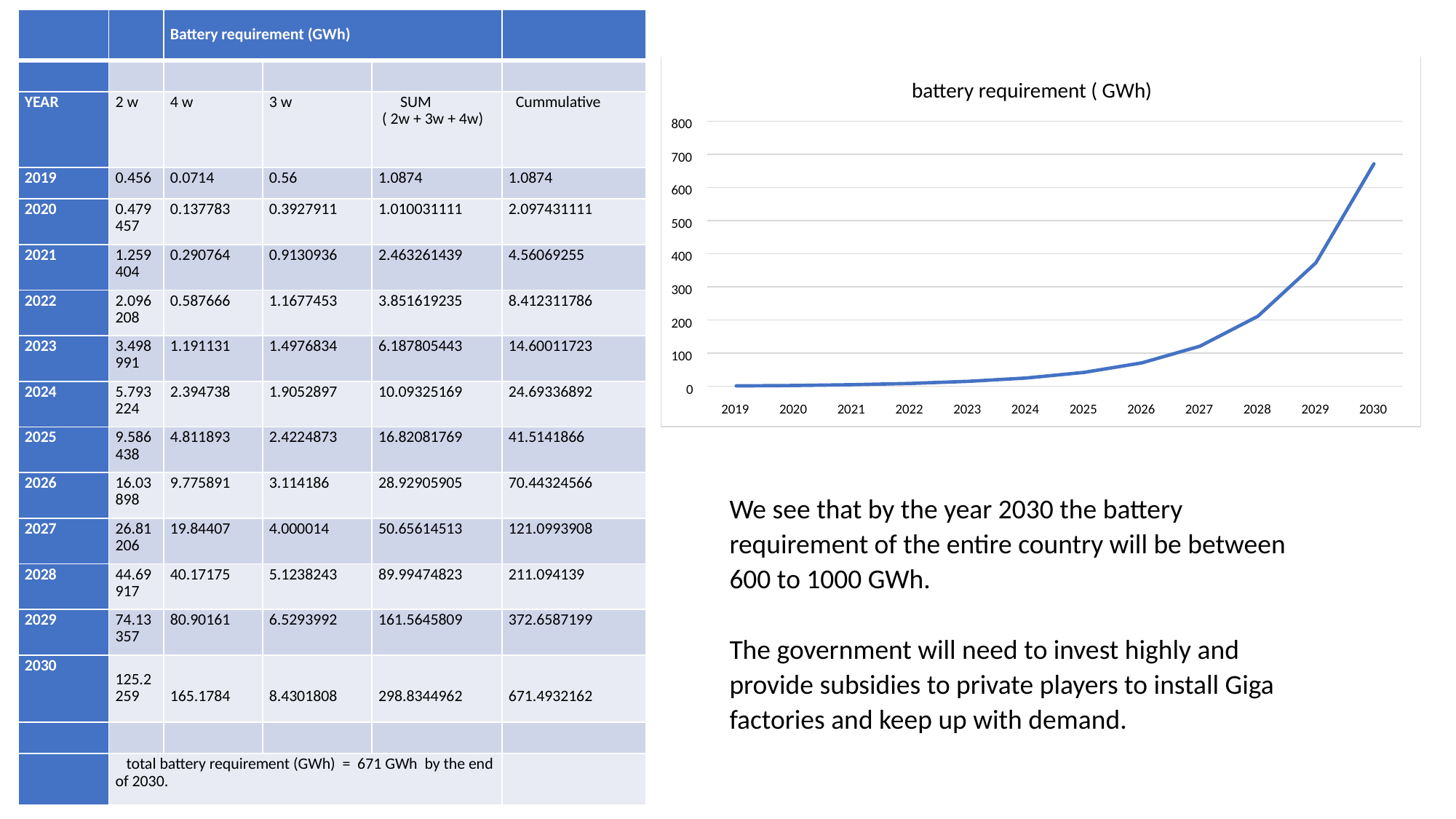

|  |  | Battery requirement (GWh) |  |  |  |
| --- | --- | --- | --- | --- | --- |
|  |  |  |  |  |  |
| YEAR | 2 w | 4 w | 3 w | SUM ( 2w + 3w + 4w) | Cummulative |
| 2019 | 0.456 | 0.0714 | 0.56 | 1.0874 | 1.0874 |
| 2020 | 0.479457 | 0.137783 | 0.3927911 | 1.010031111 | 2.097431111 |
| 2021 | 1.259404 | 0.290764 | 0.9130936 | 2.463261439 | 4.56069255 |
| 2022 | 2.096208 | 0.587666 | 1.1677453 | 3.851619235 | 8.412311786 |
| 2023 | 3.498991 | 1.191131 | 1.4976834 | 6.187805443 | 14.60011723 |
| 2024 | 5.793224 | 2.394738 | 1.9052897 | 10.09325169 | 24.69336892 |
| 2025 | 9.586438 | 4.811893 | 2.4224873 | 16.82081769 | 41.5141866 |
| 2026 | 16.03898 | 9.775891 | 3.114186 | 28.92905905 | 70.44324566 |
| 2027 | 26.81206 | 19.84407 | 4.000014 | 50.65614513 | 121.0993908 |
| 2028 | 44.69917 | 40.17175 | 5.1238243 | 89.99474823 | 211.094139 |
| 2029 | 74.13357 | 80.90161 | 6.5293992 | 161.5645809 | 372.6587199 |
| 2030 | 125.2259 | 165.1784 | 8.4301808 | 298.8344962 | 671.4932162 |
|  |  |  |  |  |  |
|  | total battery requirement (GWh) = 671 GWh by the end of 2030. |  |  |  |  |

battery requirement ( GWh)
800

700

600

500

400

300

200

100

0

2019
2020
2021
2022
2023
2024
2025
2026
2027
2028
2029
2030

We see that by the year 2030 the battery requirement of the entire country will be between 600 to 1000 GWh.

The government will need to invest highly and provide subsidies to private players to install Giga factories and keep up with demand.